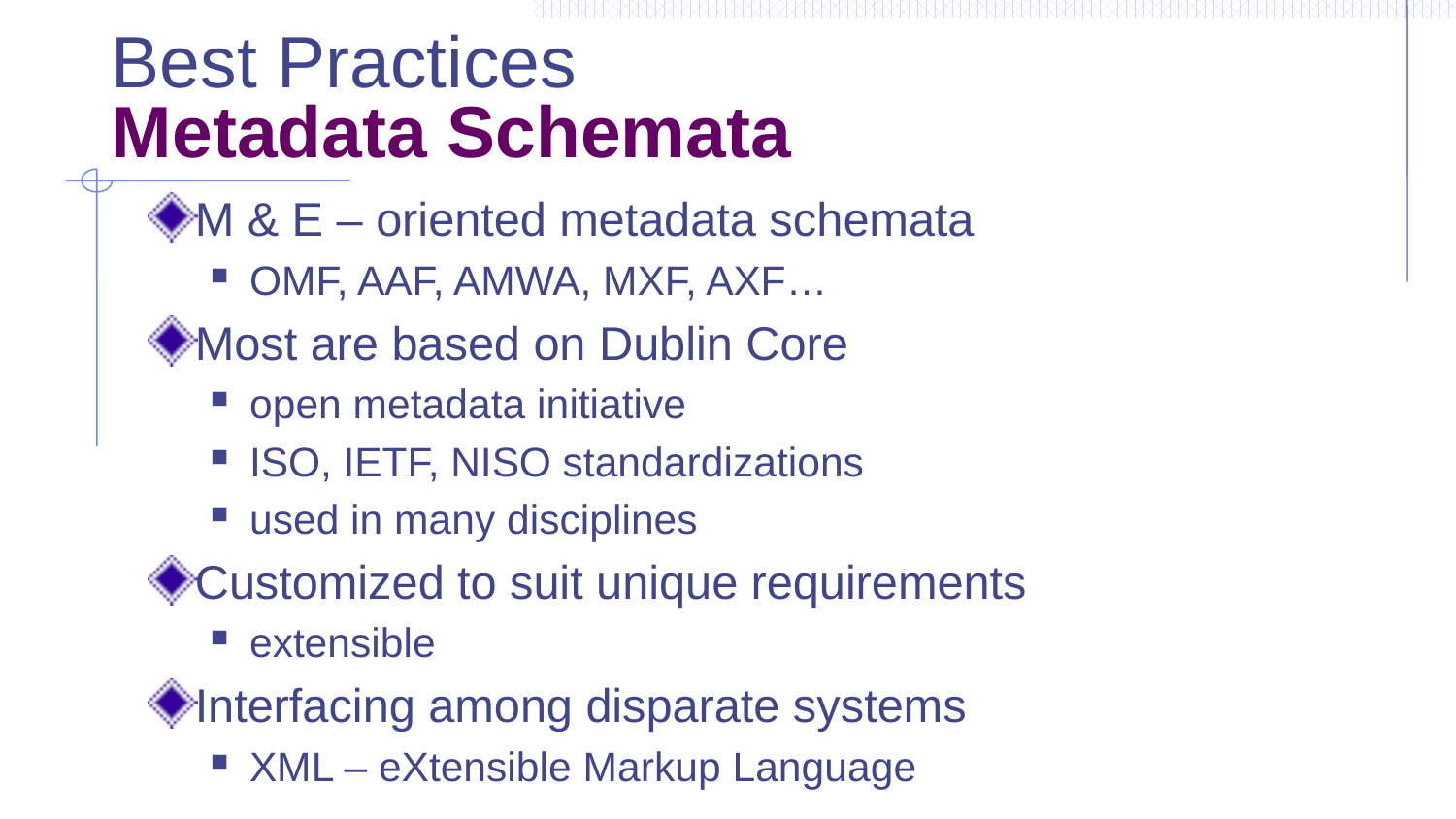

# Best Practices Metadata Schemata
M & E – oriented metadata schemata
OMF, AAF, AMWA, MXF, AXF…
Most are based on Dublin Core
open metadata initiative
ISO, IETF, NISO standardizations
used in many disciplines
Customized to suit unique requirements
extensible
Interfacing among disparate systems
XML – eXtensible Markup Language